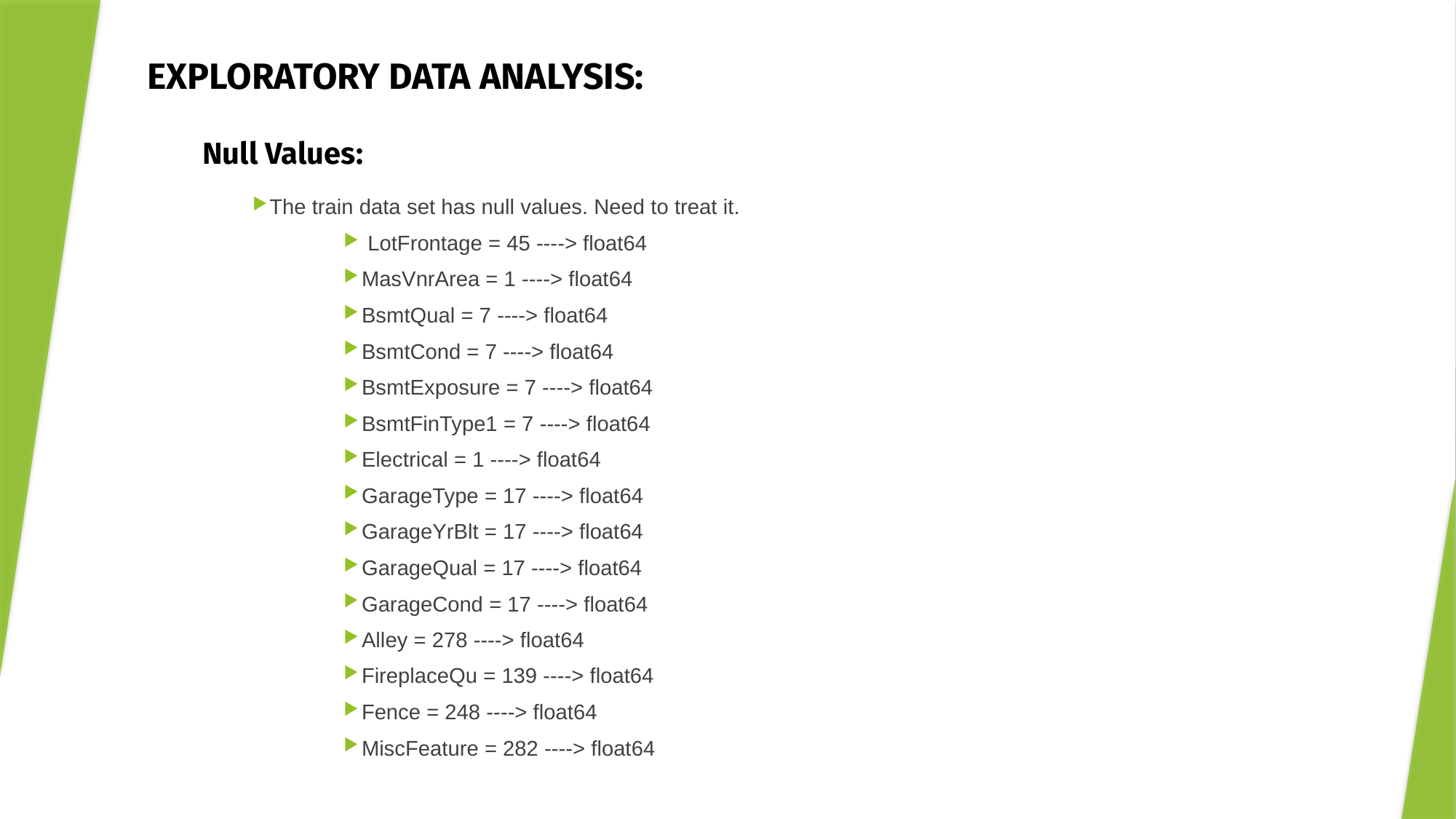

EXPLORATORY DATA ANALYSIS:
Null Values:
 The train data set has null values. Need to treat it.
 LotFrontage = 45 ----> float64
MasVnrArea = 1 ----> float64
BsmtQual = 7 ----> float64
BsmtCond = 7 ----> float64
BsmtExposure = 7 ----> float64
BsmtFinType1 = 7 ----> float64
Electrical = 1 ----> float64
GarageType = 17 ----> float64
GarageYrBlt = 17 ----> float64
GarageQual = 17 ----> float64
GarageCond = 17 ----> float64
Alley = 278 ----> float64
FireplaceQu = 139 ----> float64
Fence = 248 ----> float64
MiscFeature = 282 ----> float64